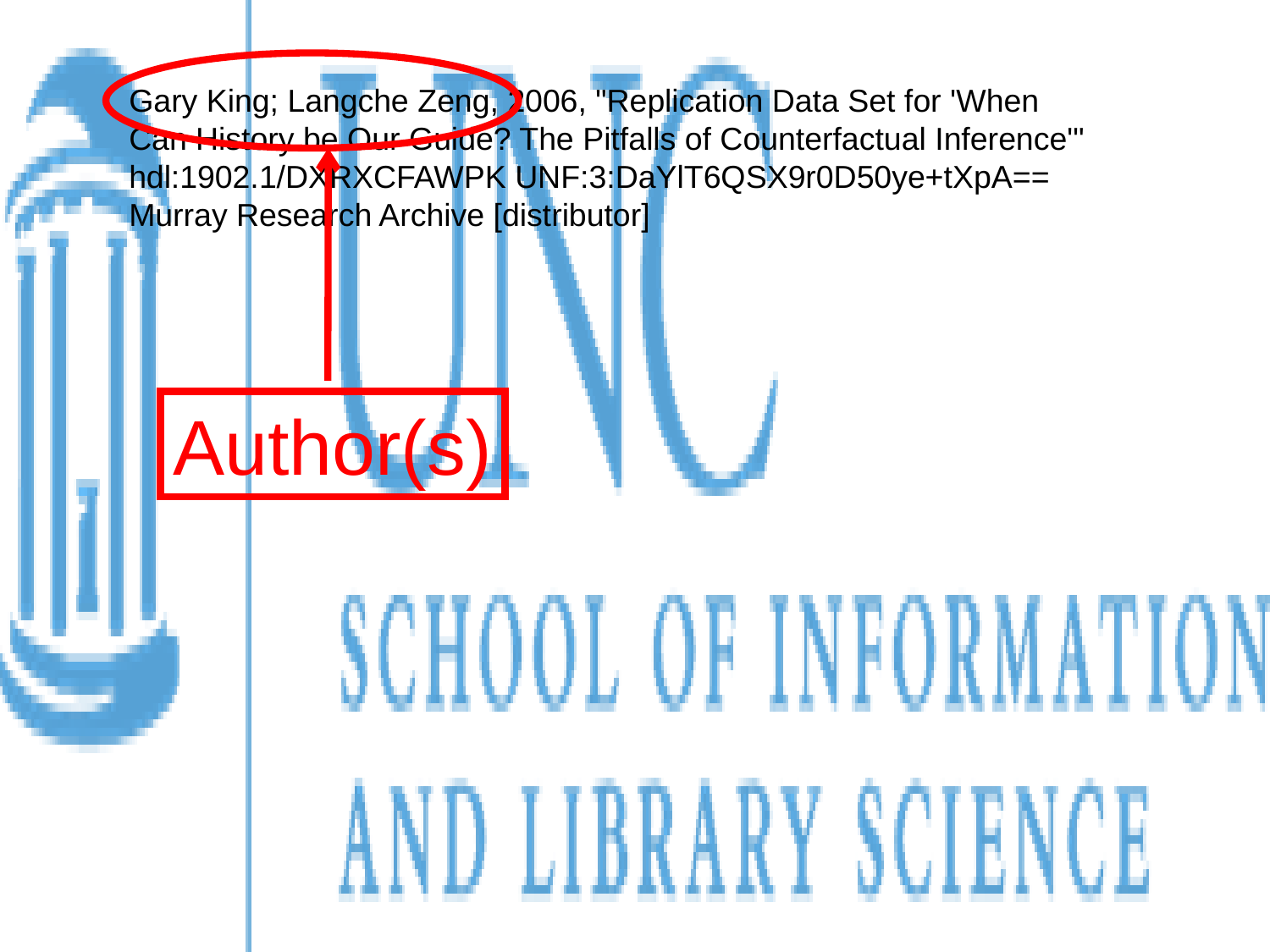

Gary King; Langche Zeng, 2006, "Replication Data Set for 'When Can History be Our Guide? The Pitfalls of Counterfactual Inference'" hdl:1902.1/DXRXCFAWPK UNF:3:DaYlT6QSX9r0D50ye+tXpA== Murray Research Archive [distributor]
Author(s)